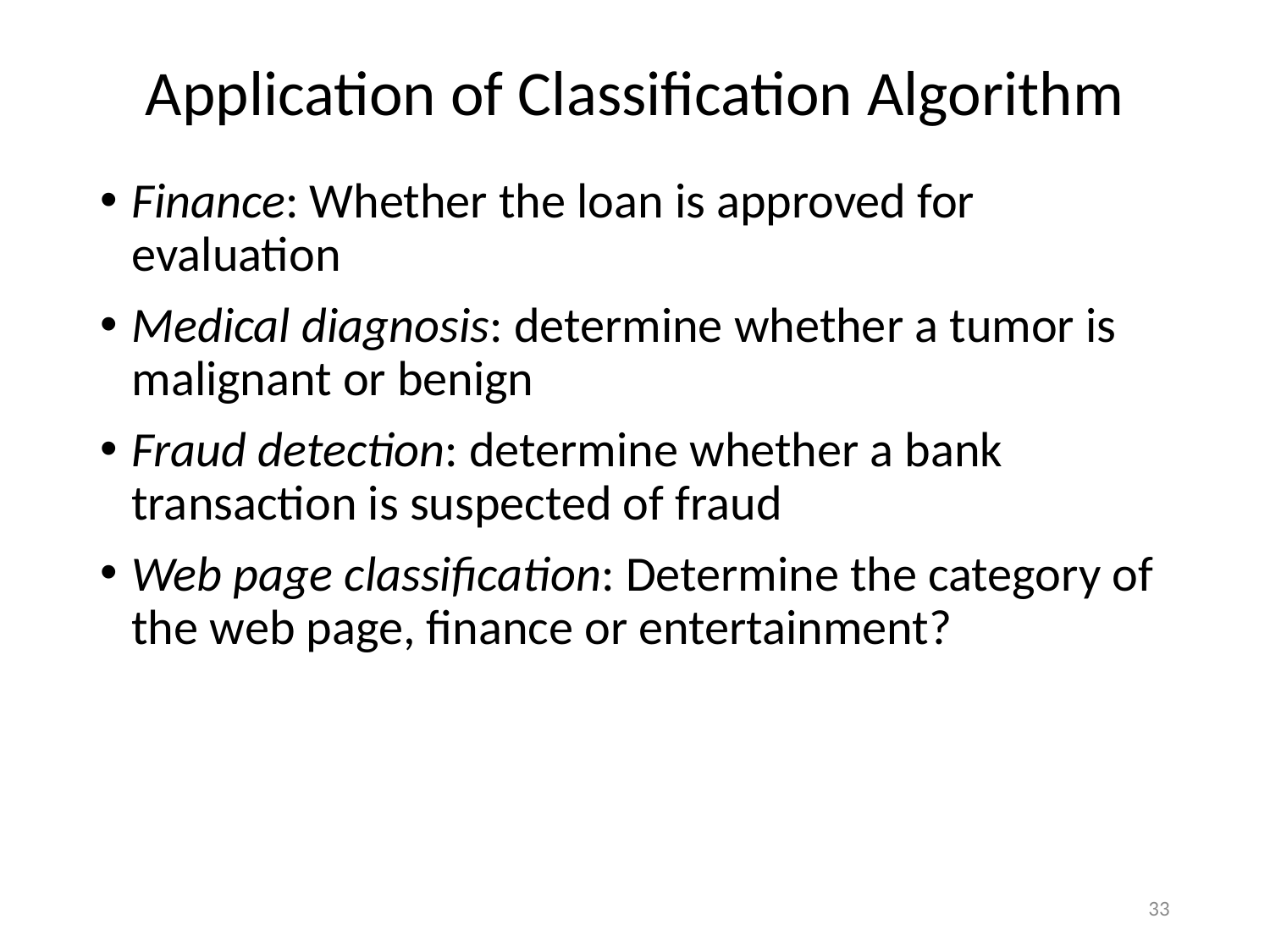

# Application of Classification Algorithm
Finance: Whether the loan is approved for evaluation
Medical diagnosis: determine whether a tumor is malignant or benign
Fraud detection: determine whether a bank transaction is suspected of fraud
Web page classification: Determine the category of the web page, finance or entertainment?
33